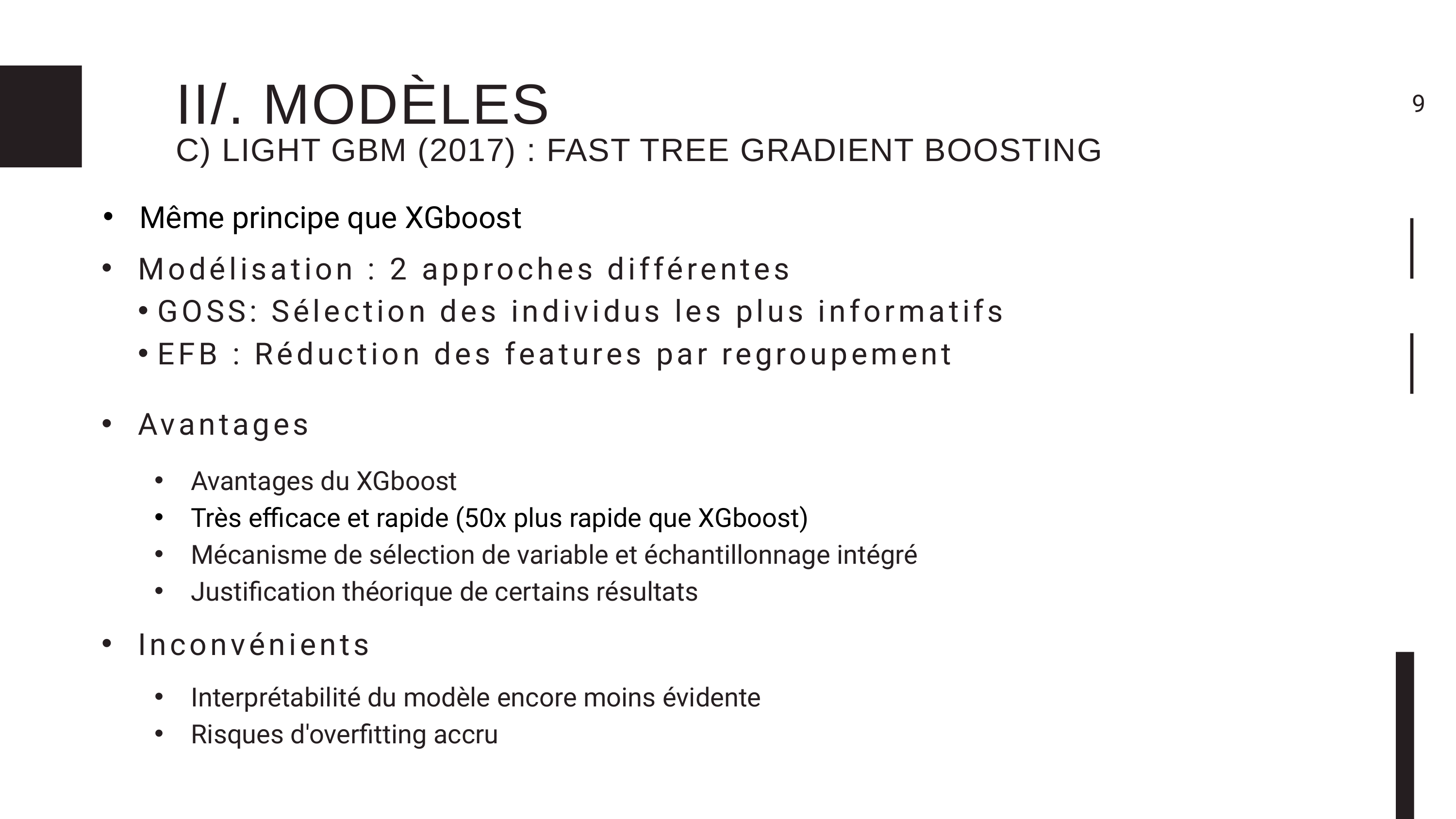

II/. Modèles

9
C) Light GBM (2017) : Fast Tree Gradient Boosting
Même principe que XGboost

Modélisation : 2 approches différentes
GOSS: Sélection des individus les plus informatifs
EFB : Réduction des features par regroupement

Avantages
Avantages du XGboost
Très efficace et rapide (50x plus rapide que XGboost)
Mécanisme de sélection de variable et échantillonnage intégré
Justification théorique de certains résultats
Inconvénients
Interprétabilité du modèle encore moins évidente
Risques d'overfitting accru